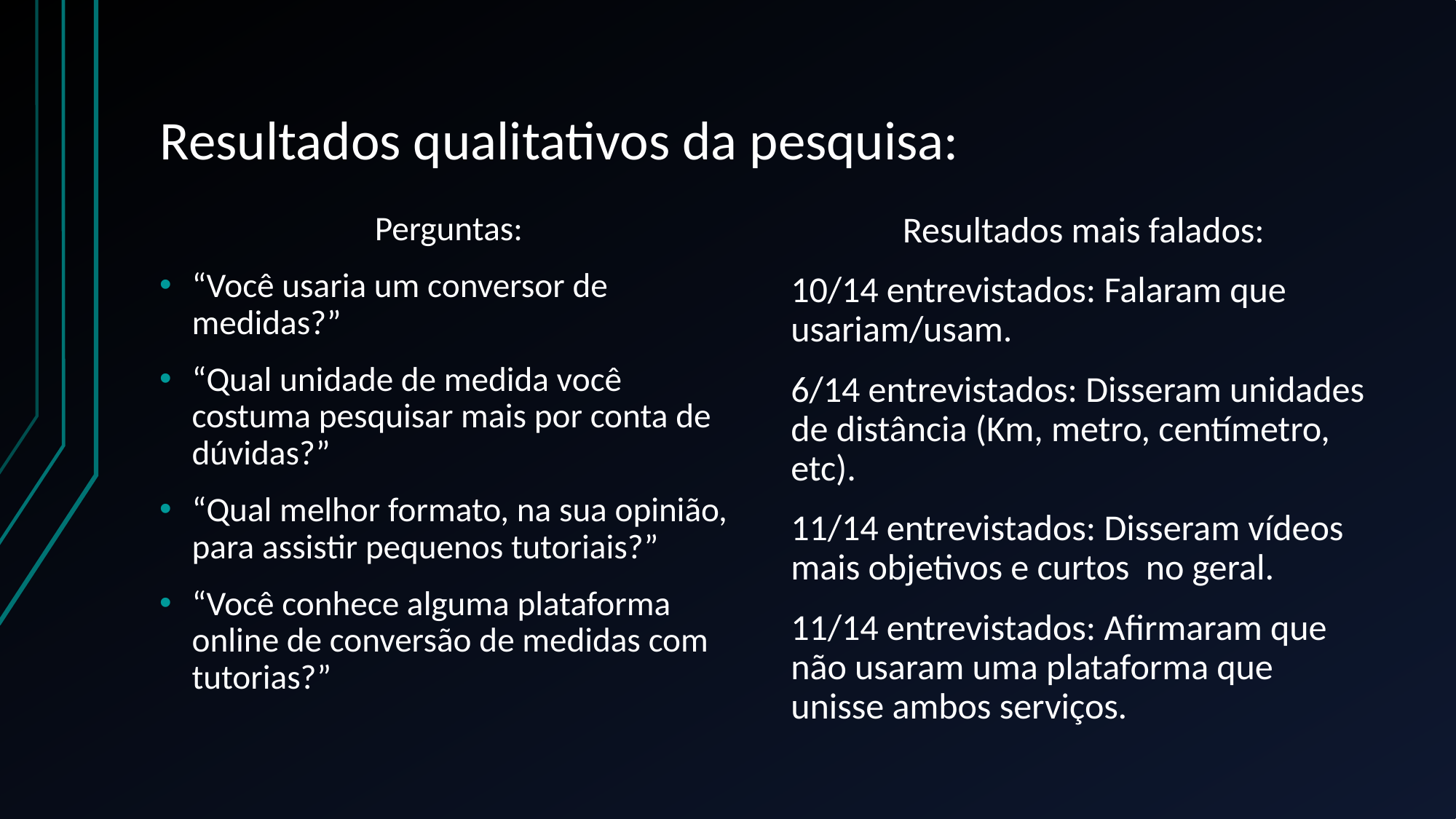

# Resultados qualitativos da pesquisa:
Perguntas:
“Você usaria um conversor de medidas?”
“Qual unidade de medida você costuma pesquisar mais por conta de dúvidas?”
“Qual melhor formato, na sua opinião, para assistir pequenos tutoriais?”
“Você conhece alguma plataforma online de conversão de medidas com tutorias?”
 Resultados mais falados:
10/14 entrevistados: Falaram que usariam/usam.
6/14 entrevistados: Disseram unidades de distância (Km, metro, centímetro, etc).
11/14 entrevistados: Disseram vídeos mais objetivos e curtos  no geral.
11/14 entrevistados: Afirmaram que não usaram uma plataforma que unisse ambos serviços.